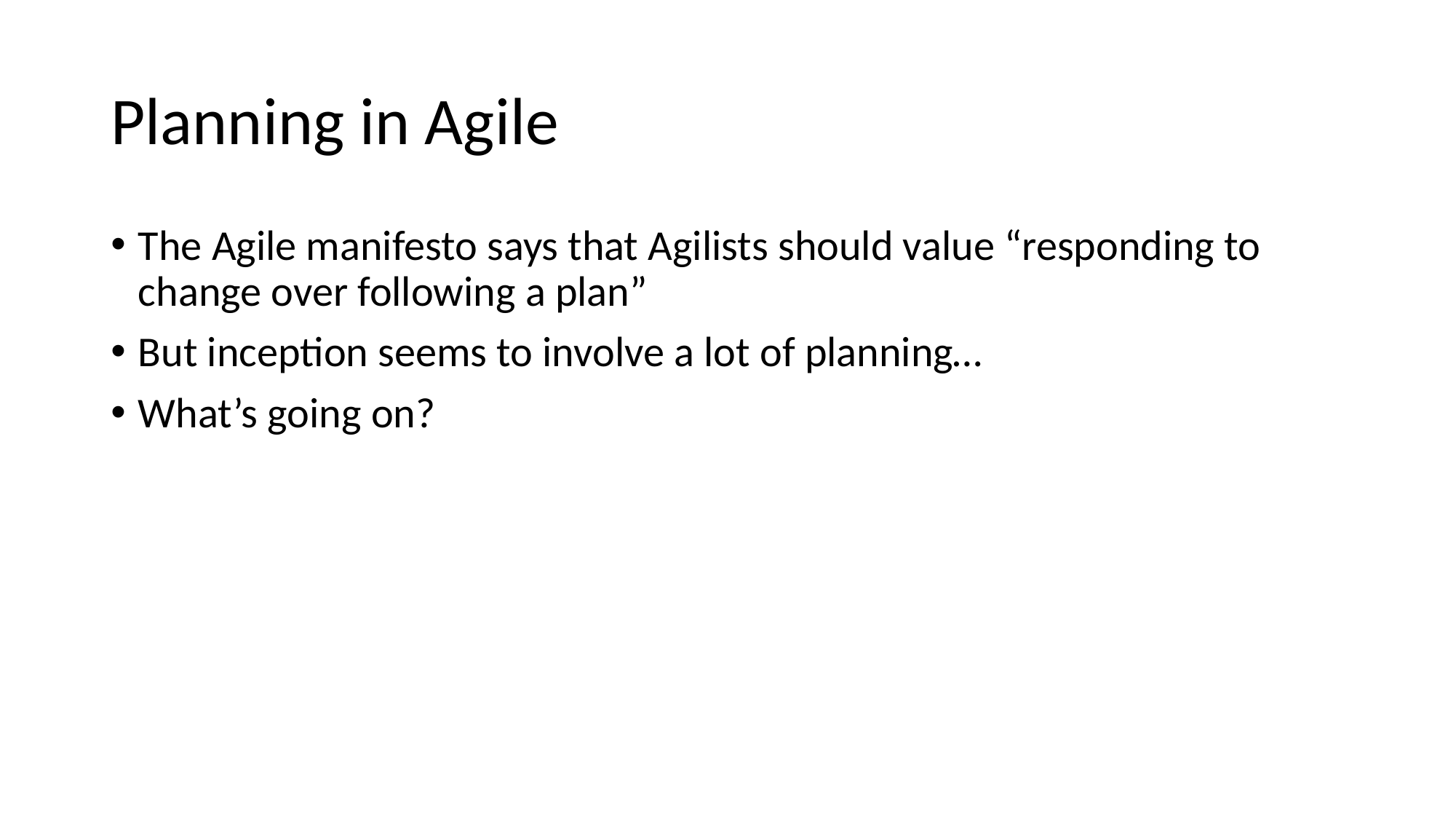

# Planning in Agile
The Agile manifesto says that Agilists should value “responding to change over following a plan”
But inception seems to involve a lot of planning…
What’s going on?